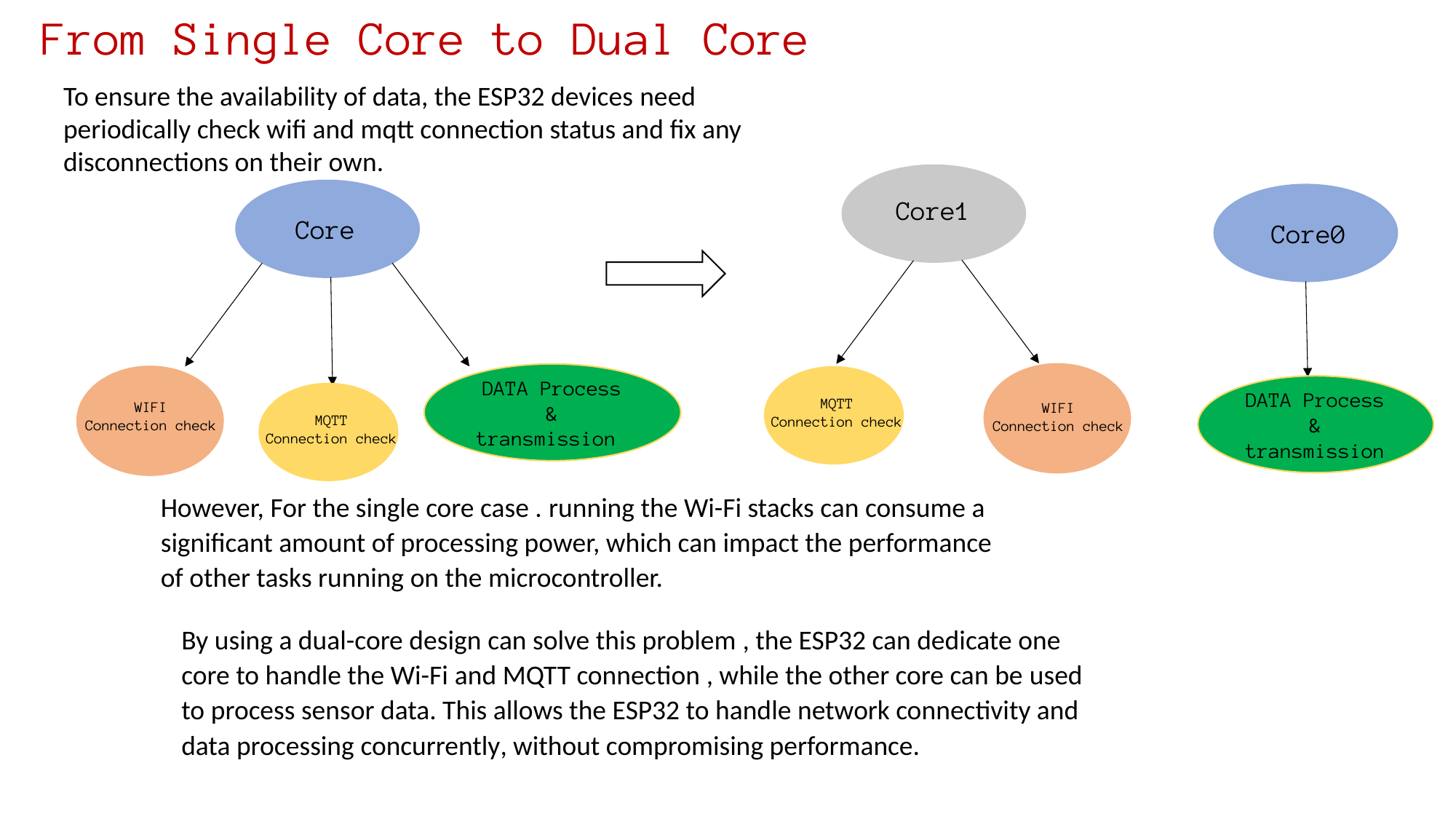

From Single Core to Dual Core
To ensure the availability of data, the ESP32 devices need periodically check wifi and mqtt connection status and fix any disconnections on their own.

Core1
Core
Core0

DATA Process
&
transmission

DATA Process
&
transmission

MQTT
Connection check
WIFI
Connection check
WIFI
Connection check
MQTT
Connection check
However, For the single core case . running the Wi-Fi stacks can consume a significant amount of processing power, which can impact the performance of other tasks running on the microcontroller.
By using a dual-core design can solve this problem , the ESP32 can dedicate one core to handle the Wi-Fi and MQTT connection , while the other core can be used to process sensor data. This allows the ESP32 to handle network connectivity and data processing concurrently, without compromising performance.